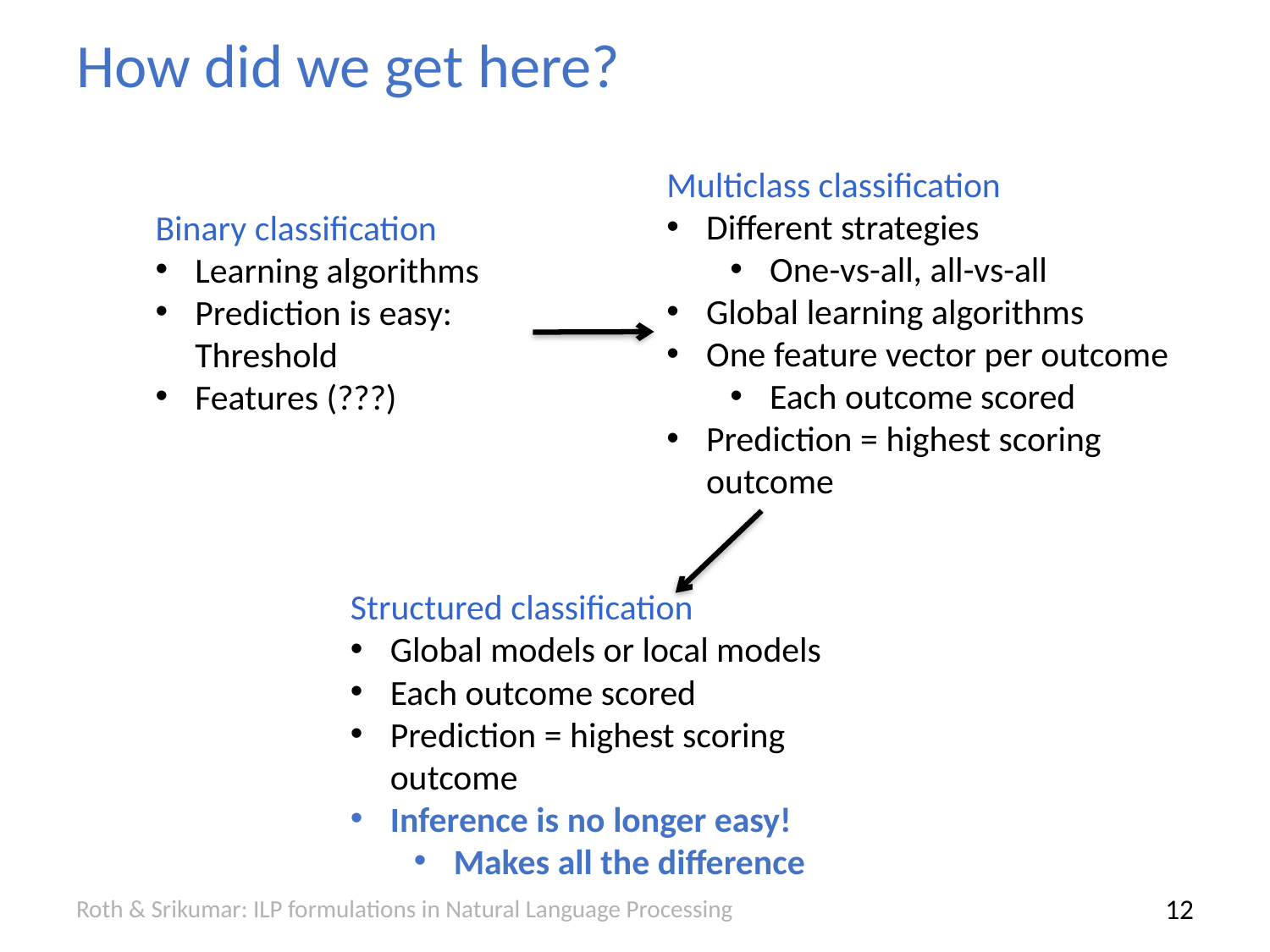

# How did we get here?
Multiclass classification
Different strategies
One-vs-all, all-vs-all
Global learning algorithms
One feature vector per outcome
Each outcome scored
Prediction = highest scoring outcome
Binary classification
Learning algorithms
Prediction is easy: Threshold
Features (???)

Structured classification
Global models or local models
Each outcome scored
Prediction = highest scoring outcome
Inference is no longer easy!
Makes all the difference
Roth & Srikumar: ILP formulations in Natural Language Processing
12